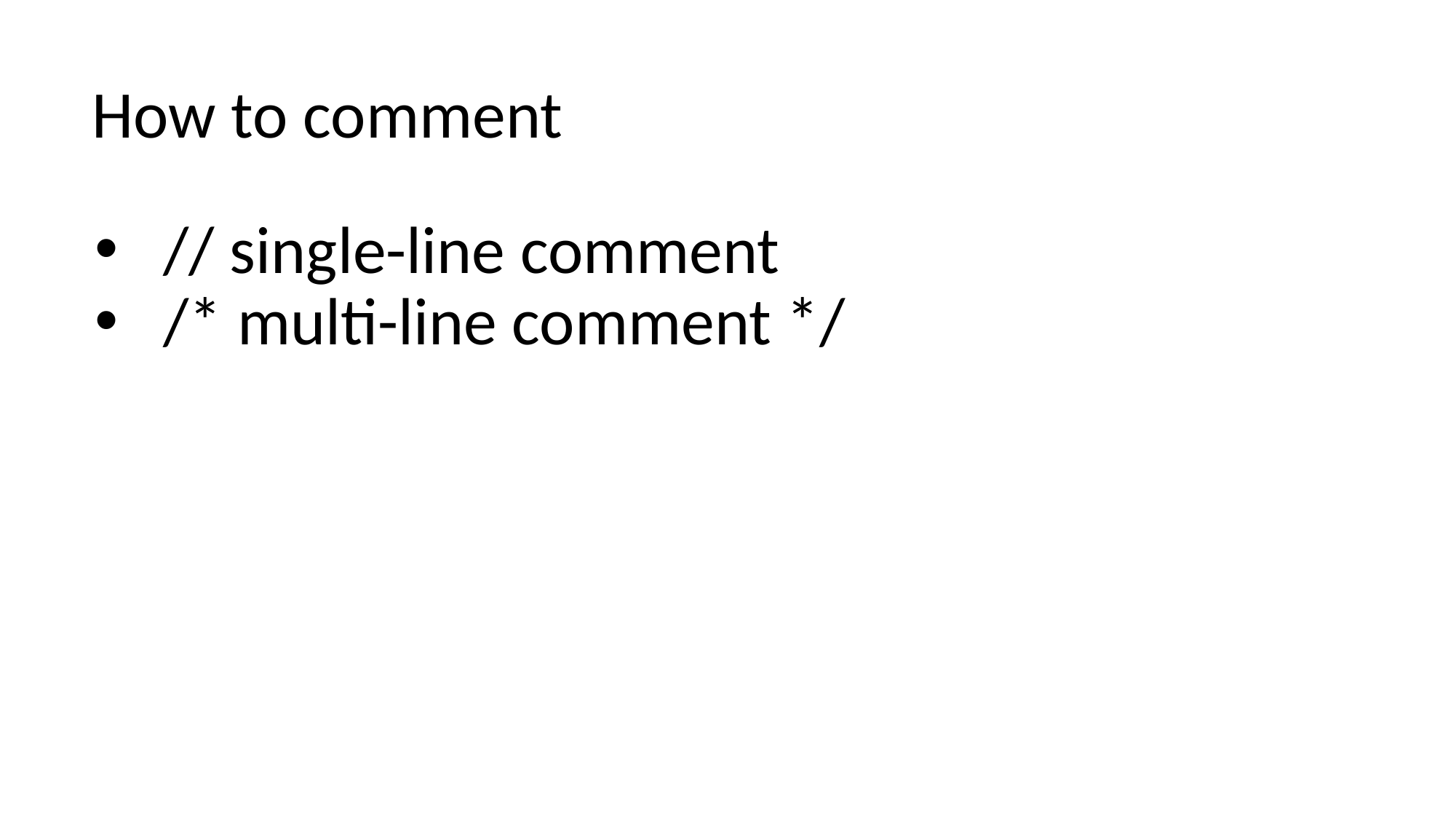

# How to comment
// single-line comment
/* multi-line comment */